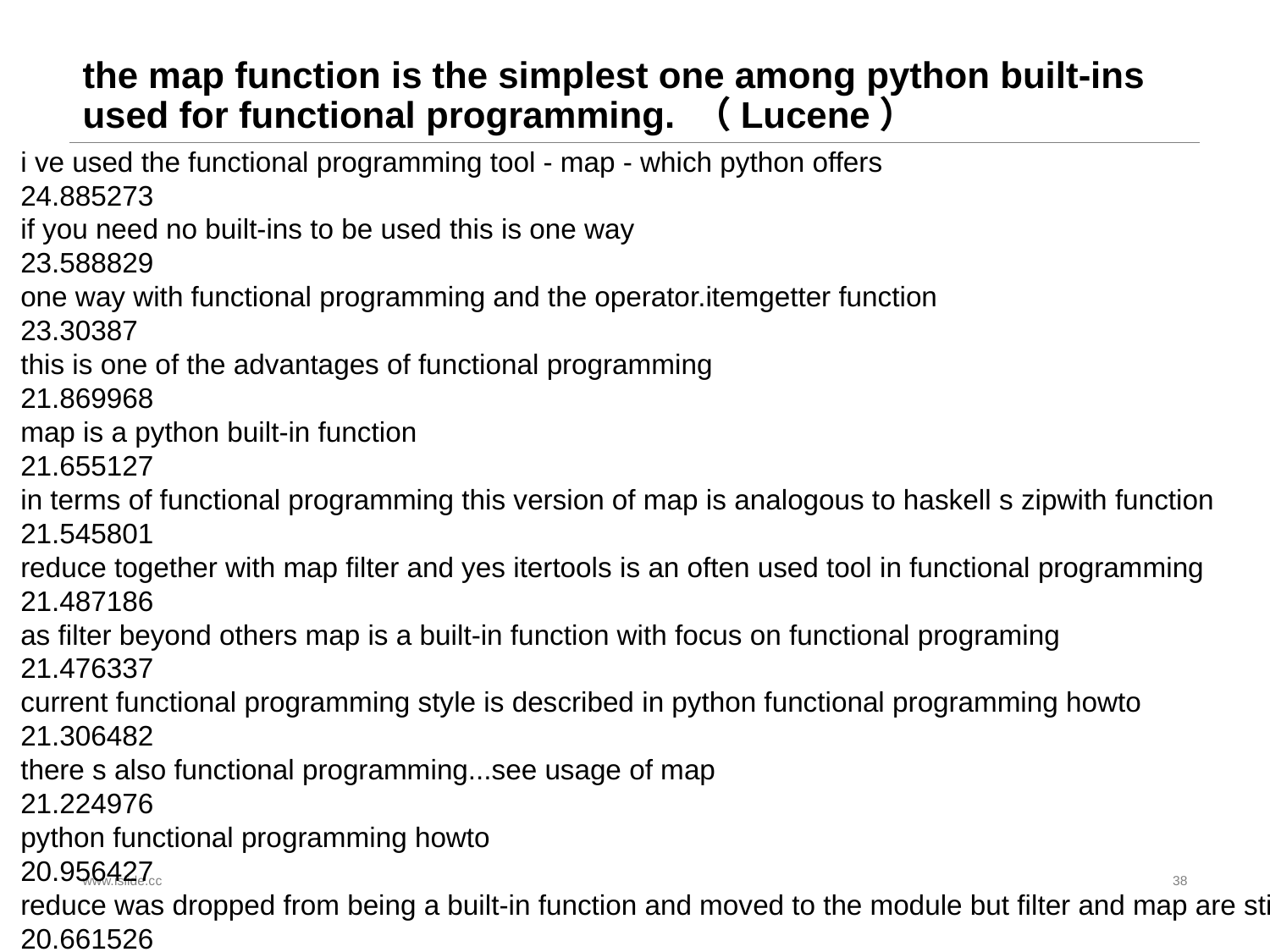

# the map function is the simplest one among python built-ins used for functional programming. （Lucene）
i ve used the functional programming tool - map - which python offers
24.885273
if you need no built-ins to be used this is one way
23.588829
one way with functional programming and the operator.itemgetter function
23.30387
this is one of the advantages of functional programming
21.869968
map is a python built-in function
21.655127
in terms of functional programming this version of map is analogous to haskell s zipwith function
21.545801
reduce together with map filter and yes itertools is an often used tool in functional programming
21.487186
as filter beyond others map is a built-in function with focus on functional programing
21.476337
current functional programming style is described in python functional programming howto
21.306482
there s also functional programming...see usage of map
21.224976
python functional programming howto
20.956427
reduce was dropped from being a built-in function and moved to the module but filter and map are still available as built-ins
20.661526
www.islide.cc
38